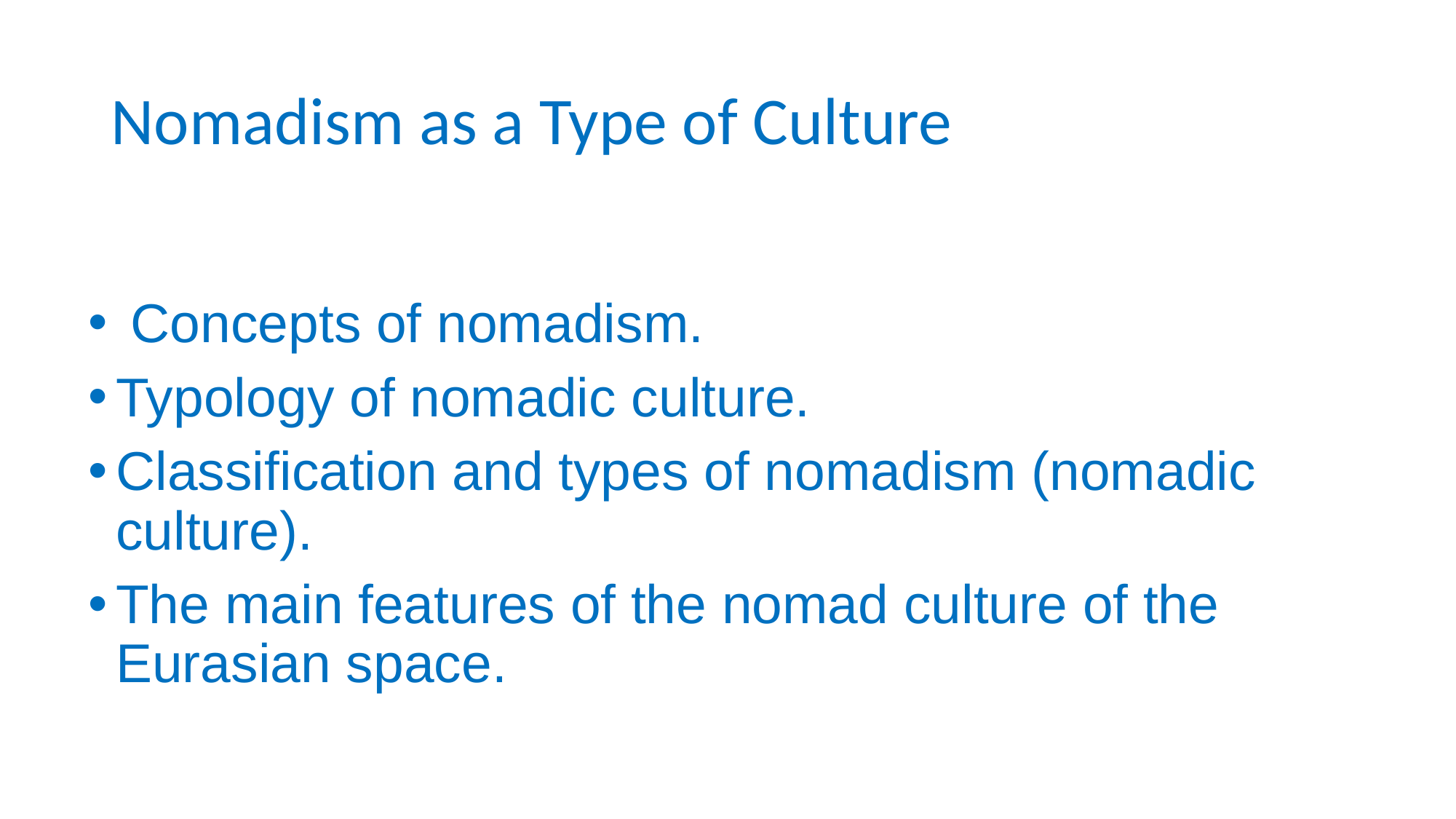

# Nomadism as a Type of Culture

 Concepts of nomadism.
Typology of nomadic culture.
Classification and types of nomadism (nomadic culture).
The main features of the nomad culture of the Eurasian space.